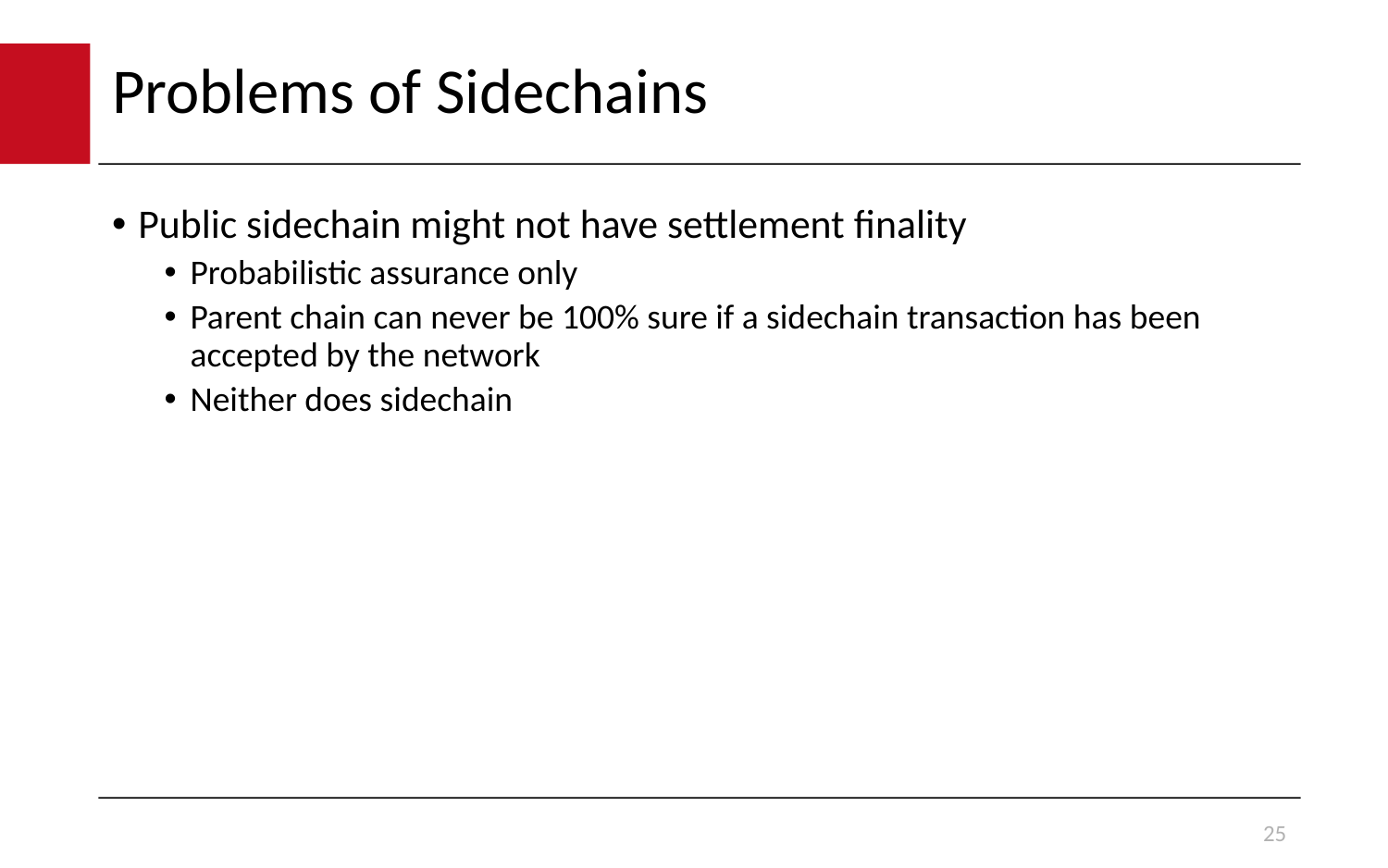

# Problems of Sidechains
Public sidechain might not have settlement finality
Probabilistic assurance only
Parent chain can never be 100% sure if a sidechain transaction has been accepted by the network
Neither does sidechain

25